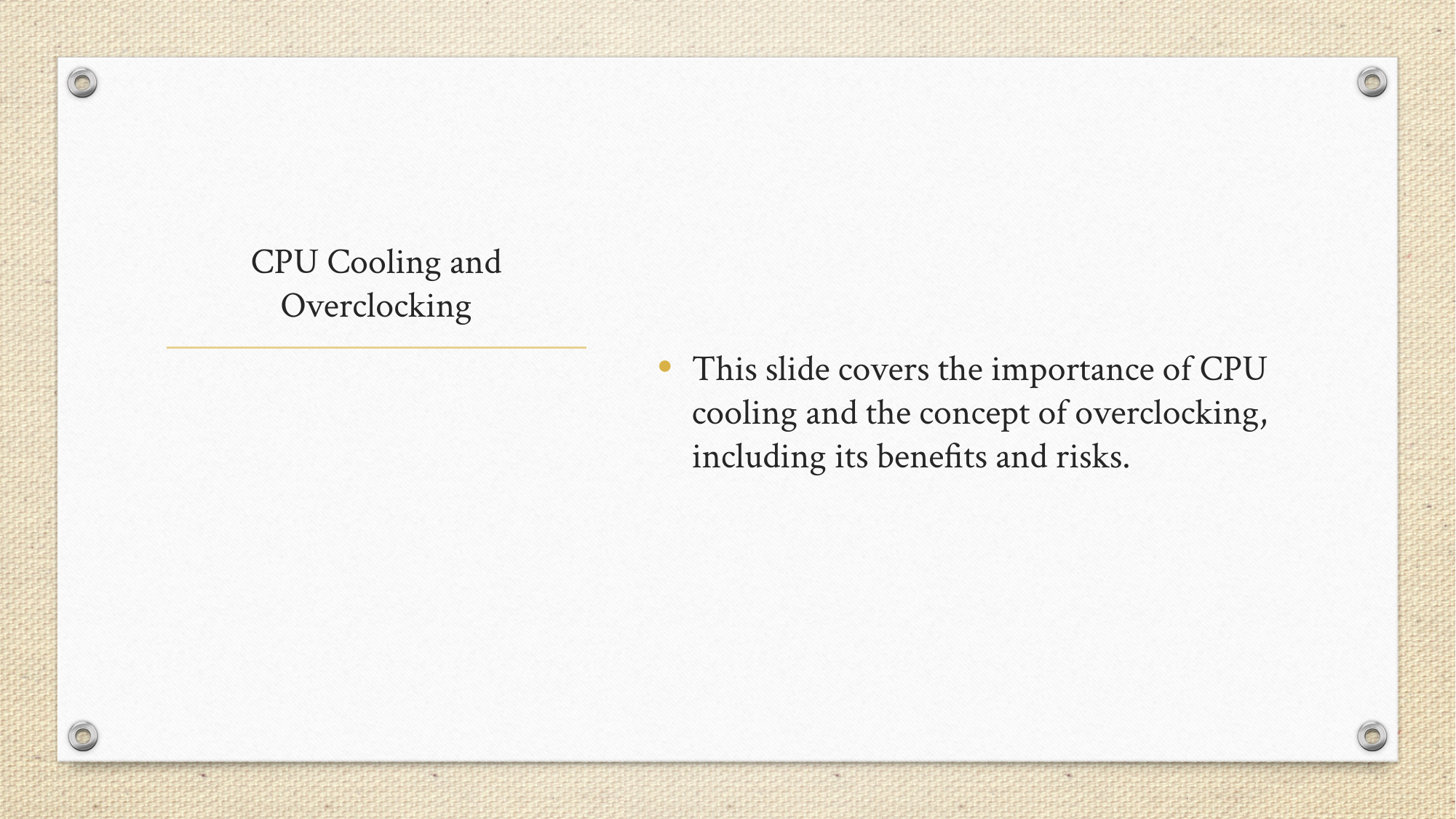

This slide covers the importance of CPU cooling and the concept of overclocking, including its benefits and risks.
# CPU Cooling and Overclocking